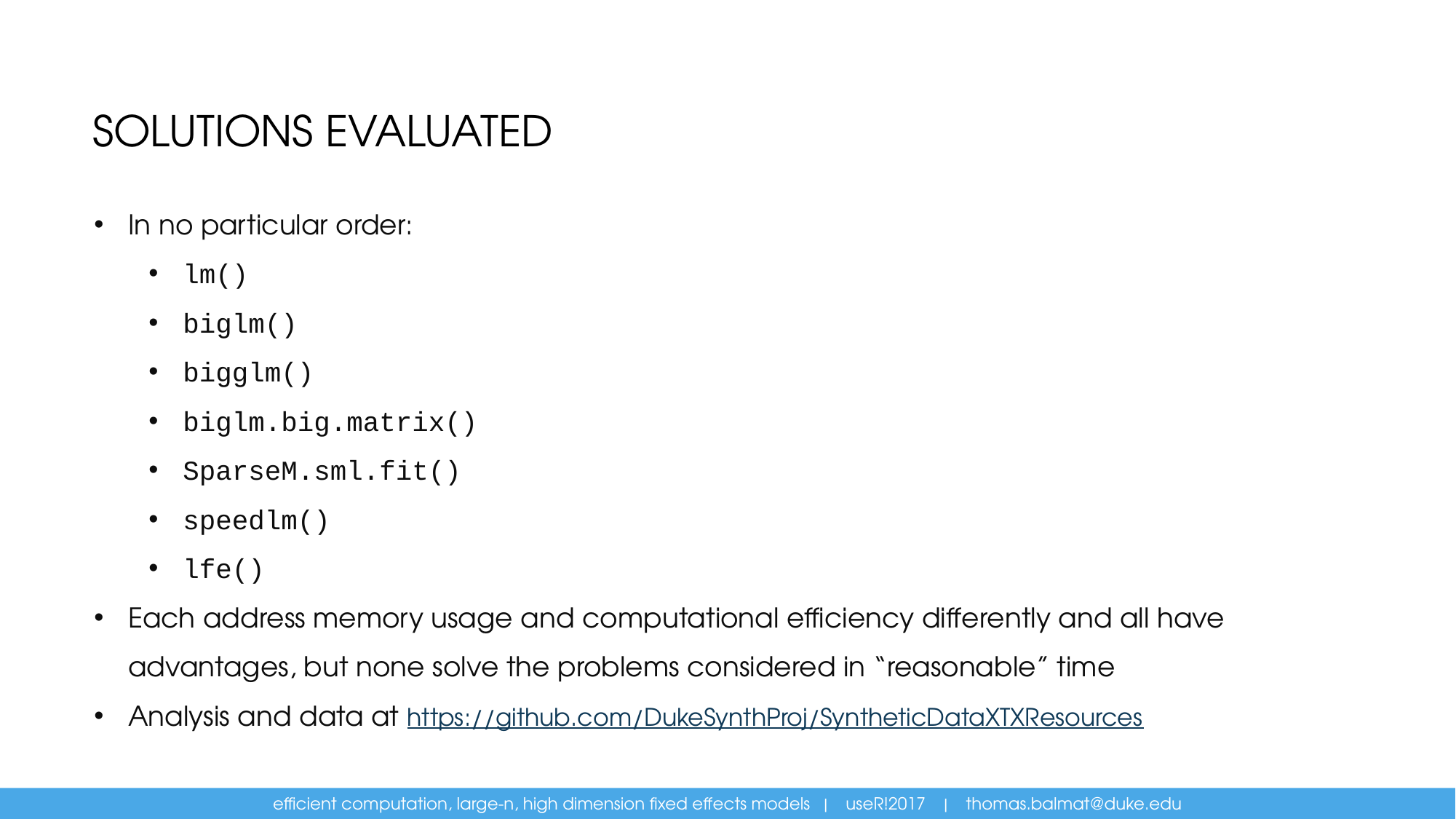

# solutions evaluated
In no particular order:
lm()
biglm()
bigglm()
biglm.big.matrix()
SparseM.sml.fit()
speedlm()
lfe()
Each address memory usage and computational efficiency differently and all have advantages, but none solve the problems considered in “reasonable” time
Analysis and data at https://github.com/DukeSynthProj/SyntheticDataXTXResources
efficient computation, large-n, high dimension fixed effects models   |    useR!2017    |    thomas.balmat@duke.edu